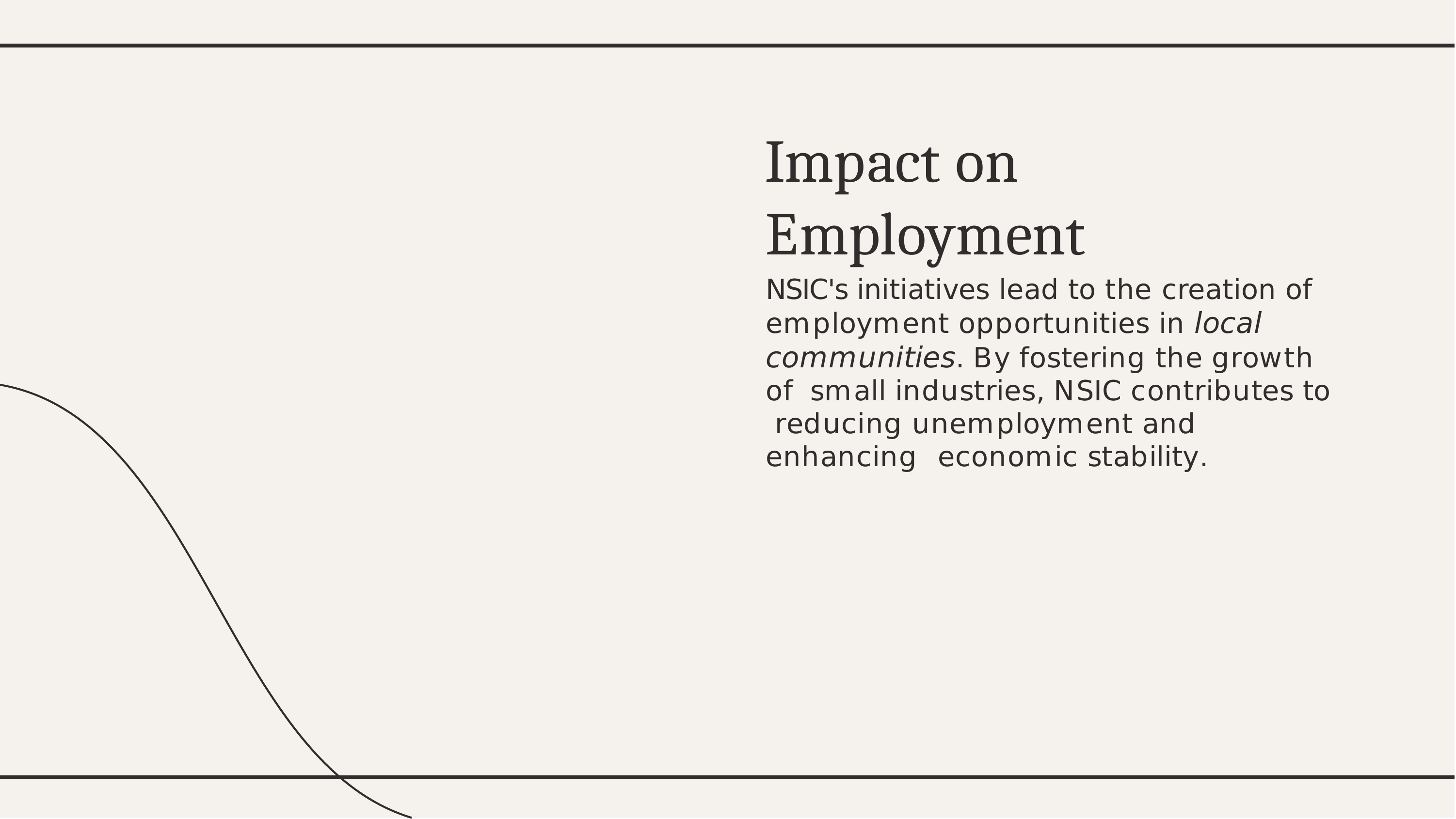

# Impact on Employment
NSIC's initiatives lead to the creation of  employment opportunities in local  communities. By fostering the growth of  small industries, NSIC contributes to  reducing unemployment and enhancing  economic stability.